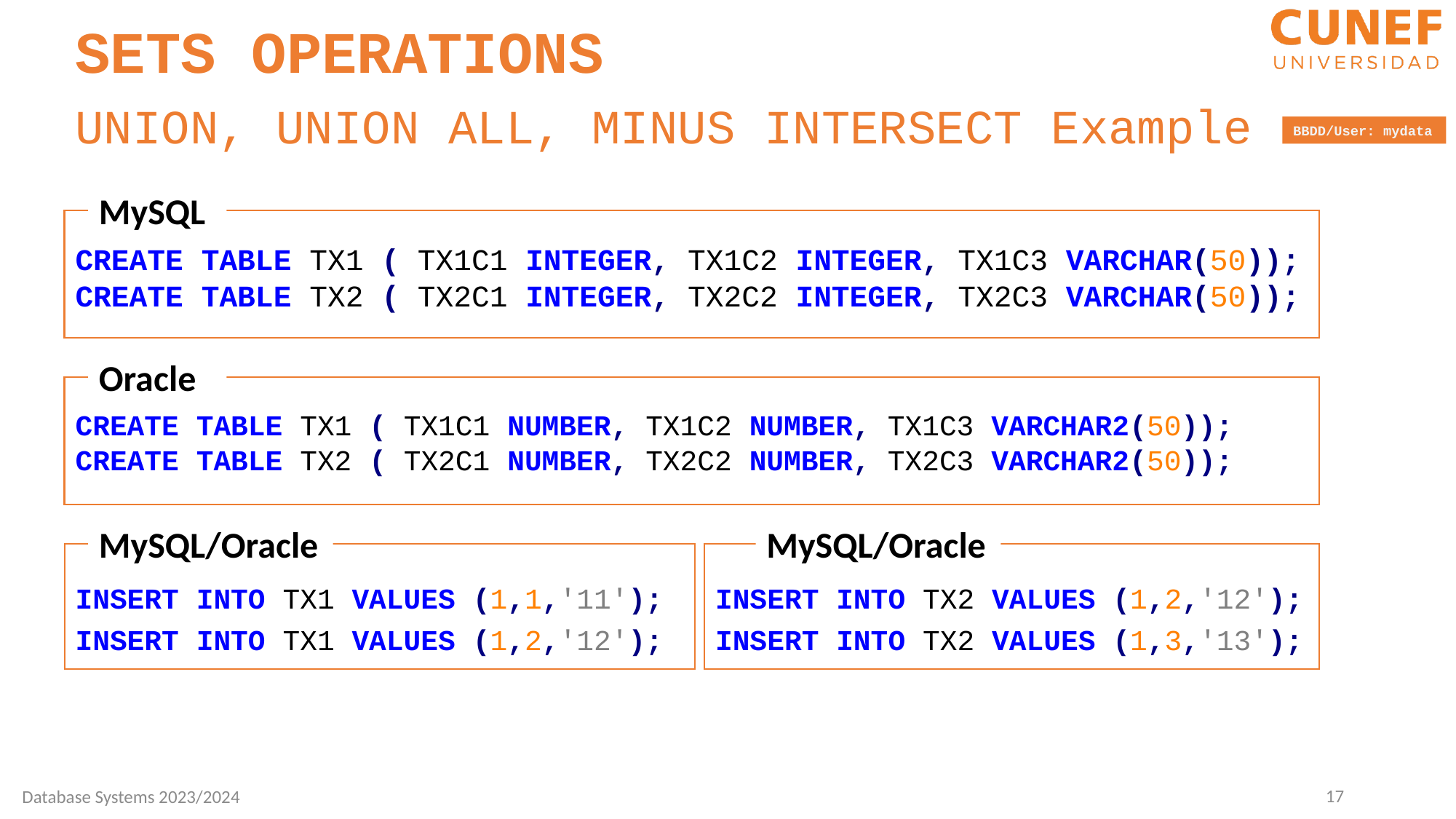

SETS OPERATIONS
UNION, UNION ALL, MINUS INTERSECT Example
BBDD/User: mydata
MySQL
CREATE TABLE TX1 ( TX1C1 INTEGER, TX1C2 INTEGER, TX1C3 VARCHAR(50));
CREATE TABLE TX2 ( TX2C1 INTEGER, TX2C2 INTEGER, TX2C3 VARCHAR(50));
Oracle
CREATE TABLE TX1 ( TX1C1 NUMBER, TX1C2 NUMBER, TX1C3 VARCHAR2(50));
CREATE TABLE TX2 ( TX2C1 NUMBER, TX2C2 NUMBER, TX2C3 VARCHAR2(50));
MySQL/Oracle
MySQL/Oracle
INSERT INTO TX2 VALUES (1,2,'12');
INSERT INTO TX2 VALUES (1,3,'13');
INSERT INTO TX1 VALUES (1,1,'11');
INSERT INTO TX1 VALUES (1,2,'12');
17
Database Systems 2023/2024